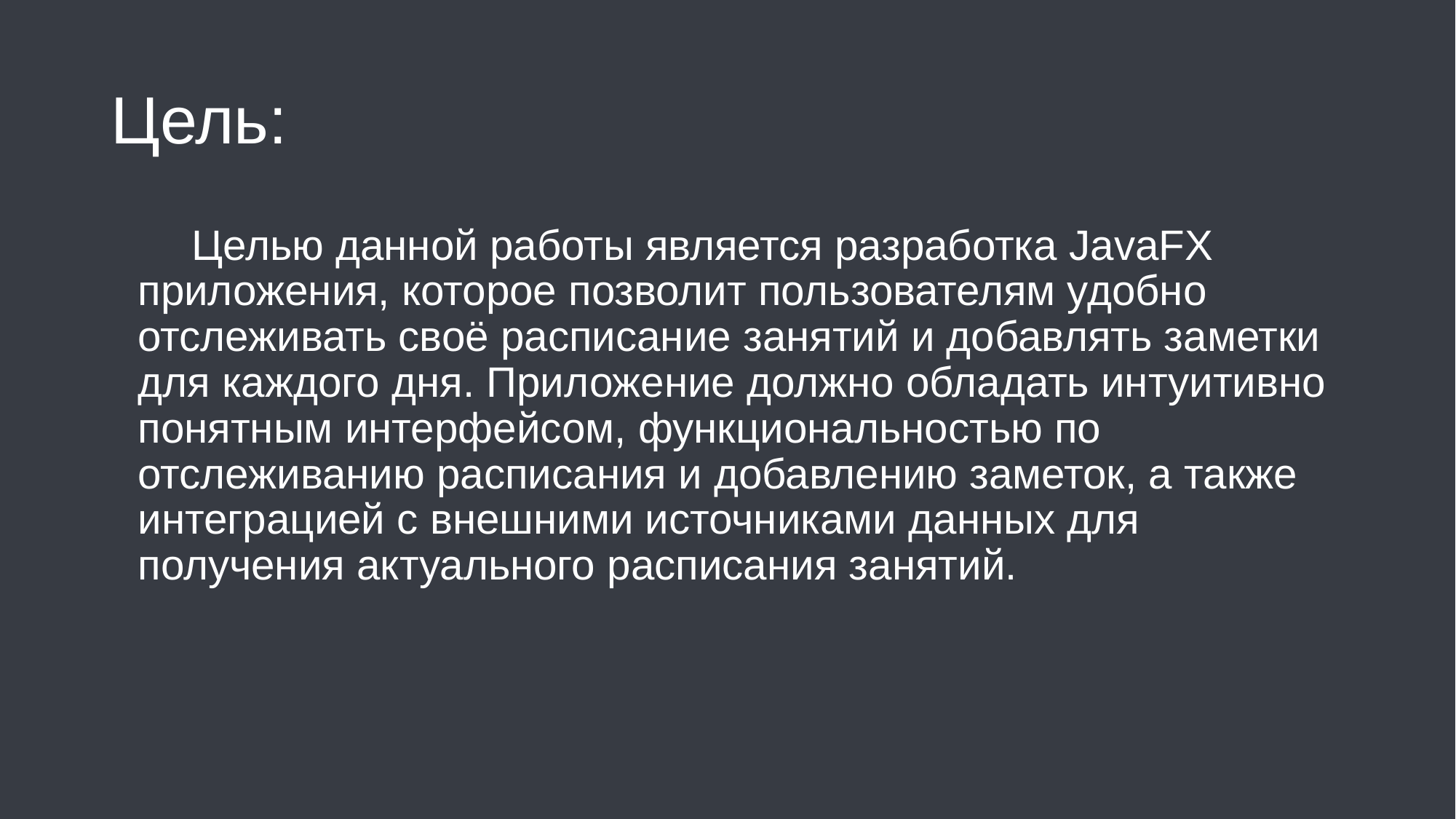

Цель:
Целью данной работы является разработка JavaFX приложения, которое позволит пользователям удобно отслеживать своё расписание занятий и добавлять заметки для каждого дня. Приложение должно обладать интуитивно понятным интерфейсом, функциональностью по отслеживанию расписания и добавлению заметок, а также интеграцией с внешними источниками данных для получения актуального расписания занятий.